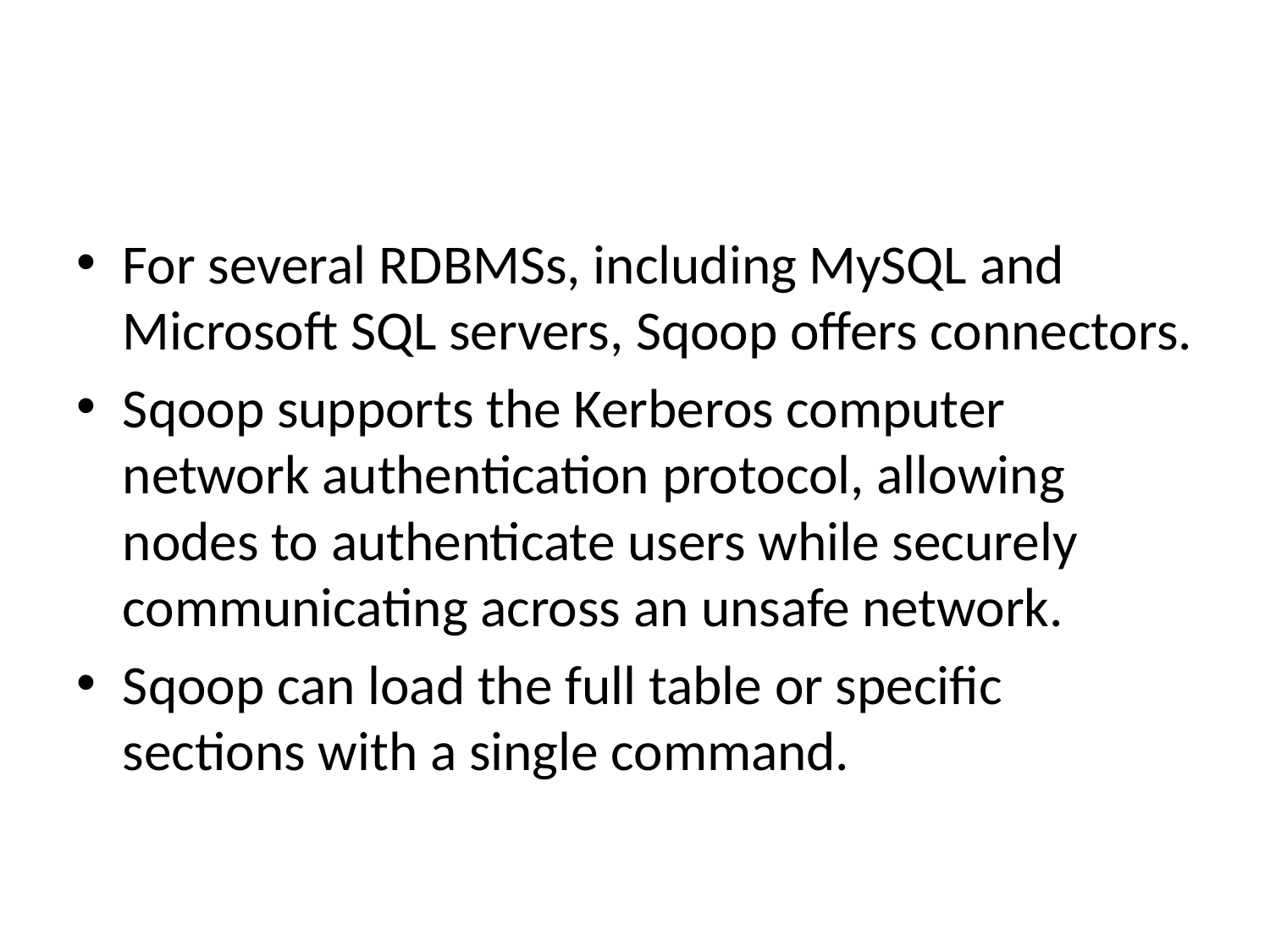

#
For several RDBMSs, including MySQL and Microsoft SQL servers, Sqoop offers connectors.
Sqoop supports the Kerberos computer network authentication protocol, allowing nodes to authenticate users while securely communicating across an unsafe network.
Sqoop can load the full table or specific sections with a single command.